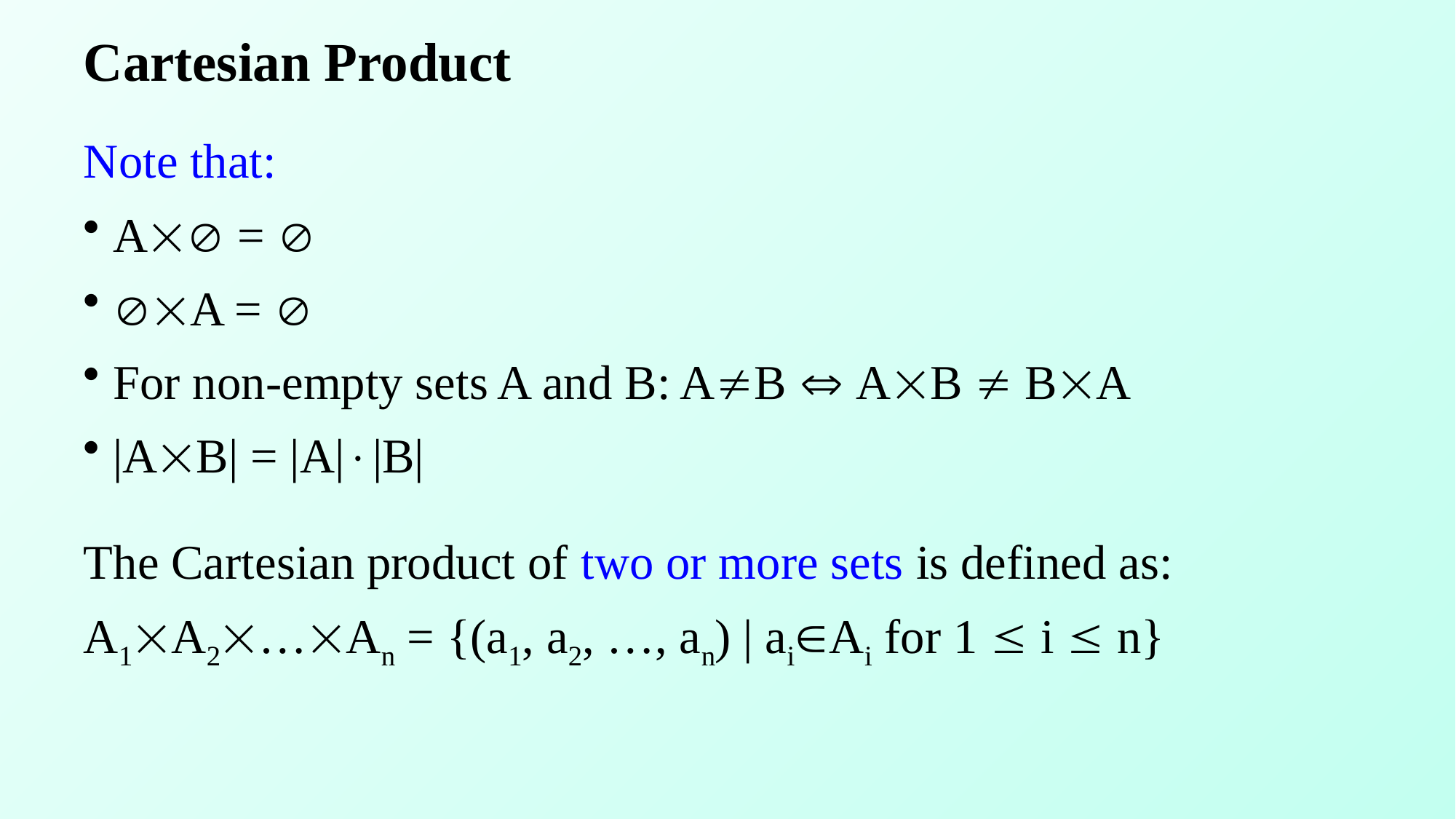

20
# Cartesian Product
Note that:
 A×∅ = ∅
 ∅×A = ∅
 For non-empty sets A and B: A≠B ⇔ A×B ≠ B×A
 |A×B| = |A|⋅|B|

The Cartesian product of two or more sets is defined as:
A1×A2×…×An = {(a1, a2, …, an) | ai∈Ai for 1 ≤ i ≤ n}